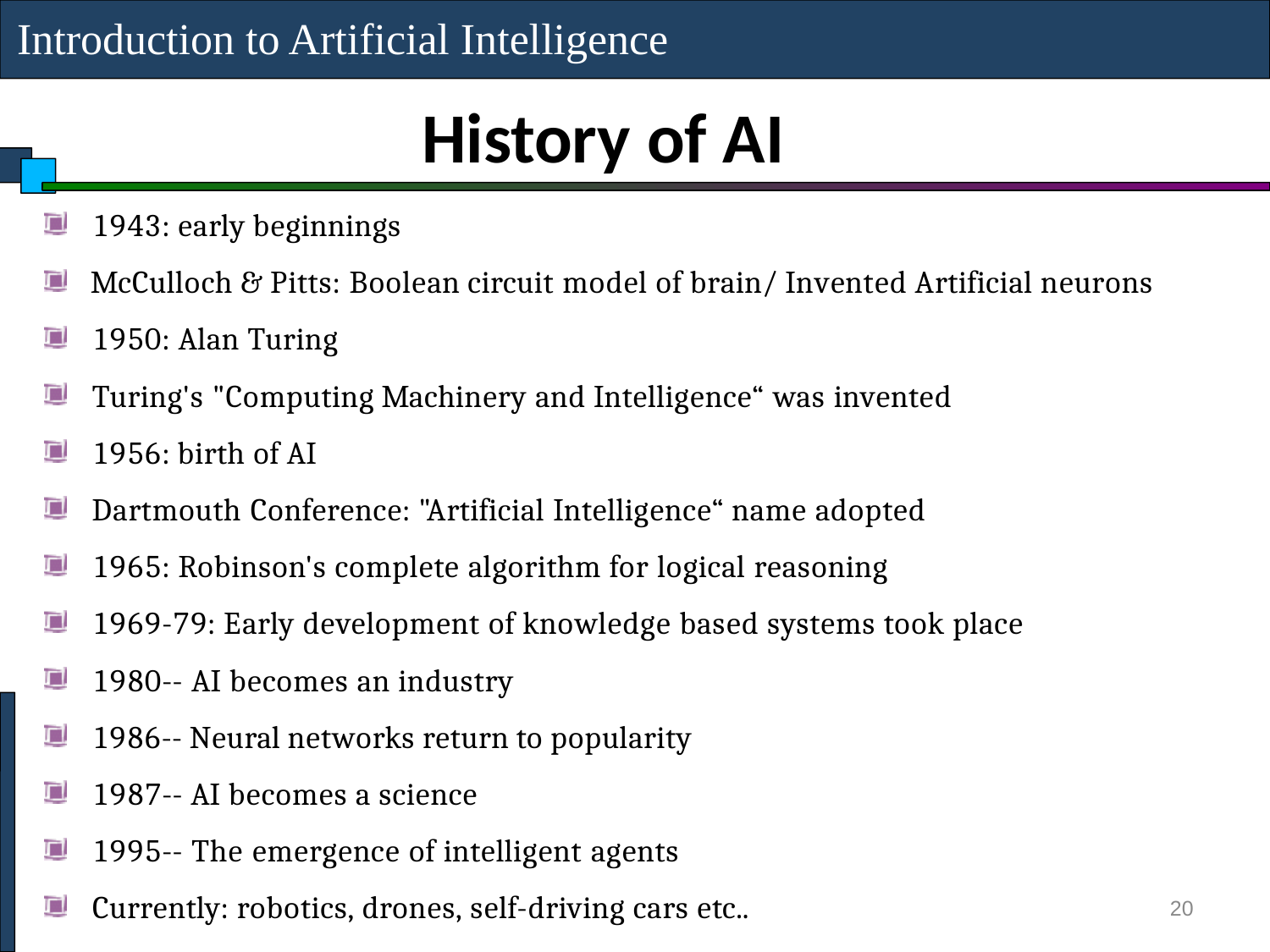

Introduction to Artificial Intelligence
History of AI

1943: early beginnings
McCulloch & Pitts: Boolean circuit model of brain/ Invented Artificial neurons
1950: Alan Turing
Turing's "Computing Machinery and Intelligence“ was invented
1956: birth of AI
Dartmouth Conference: "Artificial Intelligence“ name adopted
1965: Robinson's complete algorithm for logical reasoning
1969-79: Early development of knowledge based systems took place
1980-- AI becomes an industry
1986-- Neural networks return to popularity
1987-- AI becomes a science
1995-- The emergence of intelligent agents
Currently: robotics, drones, self-driving cars etc..

20